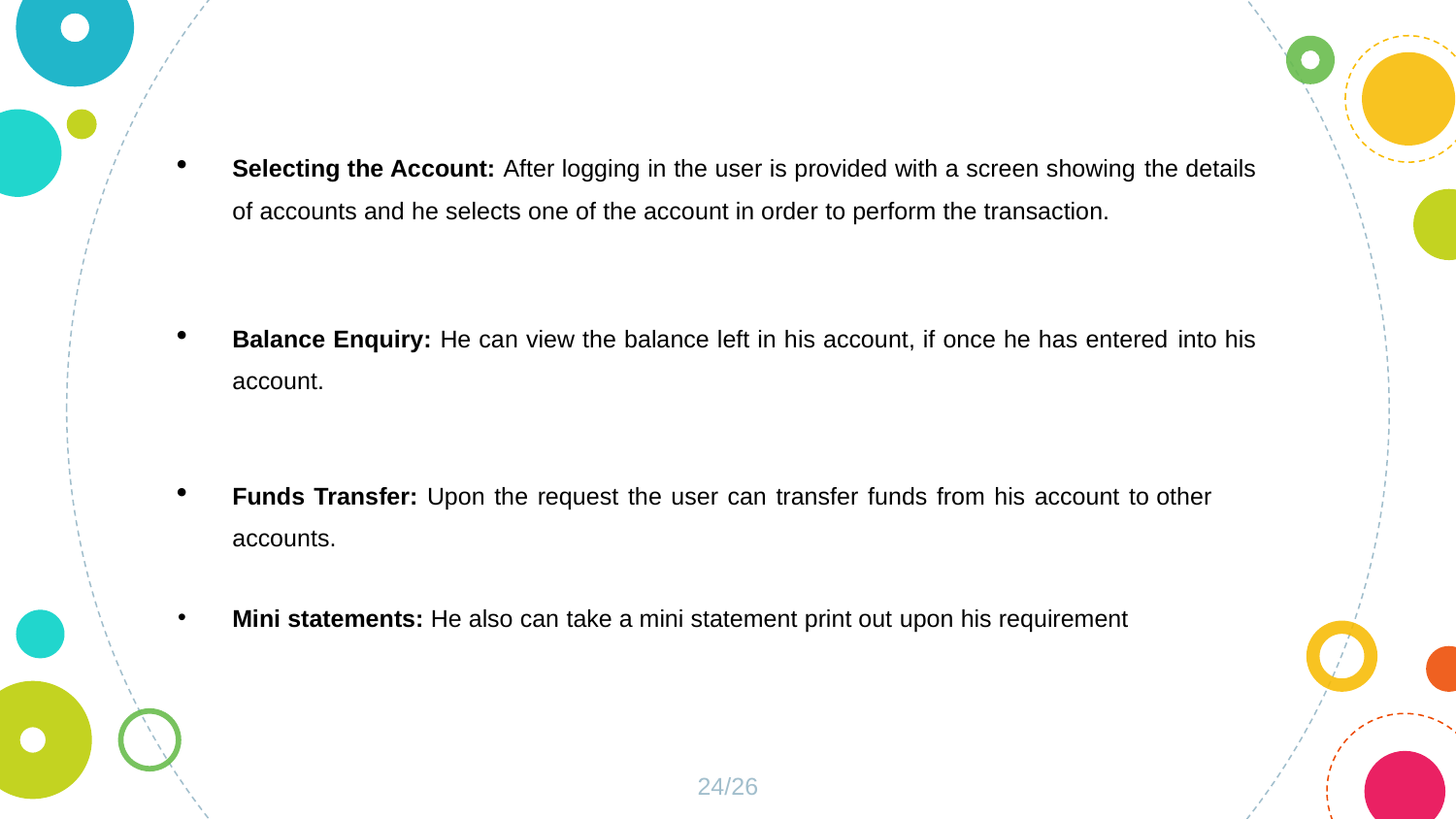

Selecting the Account: After logging in the user is provided with a screen showing the details of accounts and he selects one of the account in order to perform the transaction.

Balance Enquiry: He can view the balance left in his account, if once he has entered into his account.

Funds Transfer: Upon the request the user can transfer funds from his account to other accounts.

    Mini statements: He also can take a mini statement print out upon his requirement
24/26